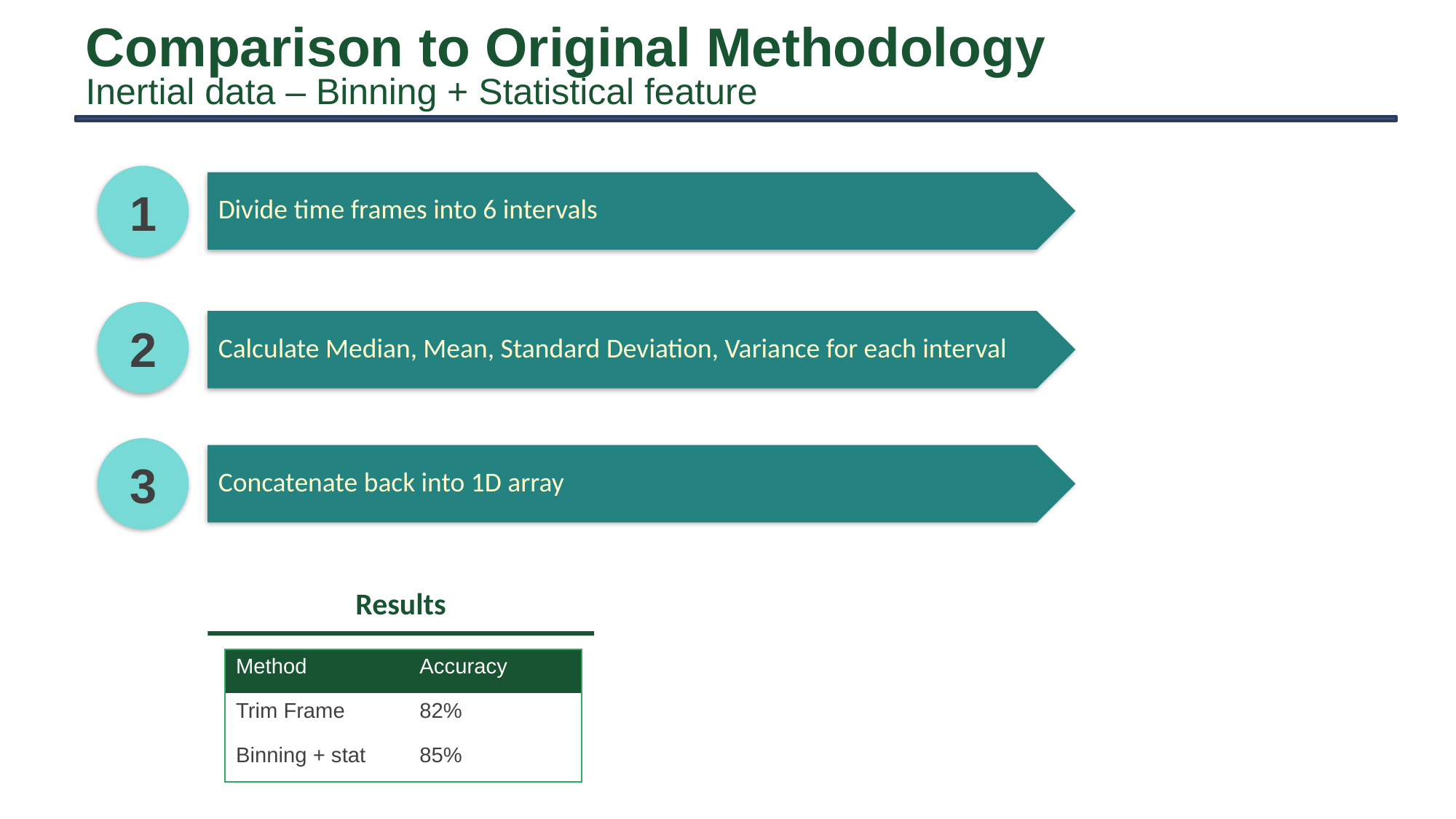

# Comparison to Original Methodology Inertial data – Binning + Statistical feature

1
Divide time frames into 6 intervals
2
Calculate Median, Mean, Standard Deviation, Variance for each interval
3
Concatenate back into 1D array
Results

| Method | Accuracy |
| --- | --- |
| Trim Frame | 82% |
| Binning + stat | 85% |